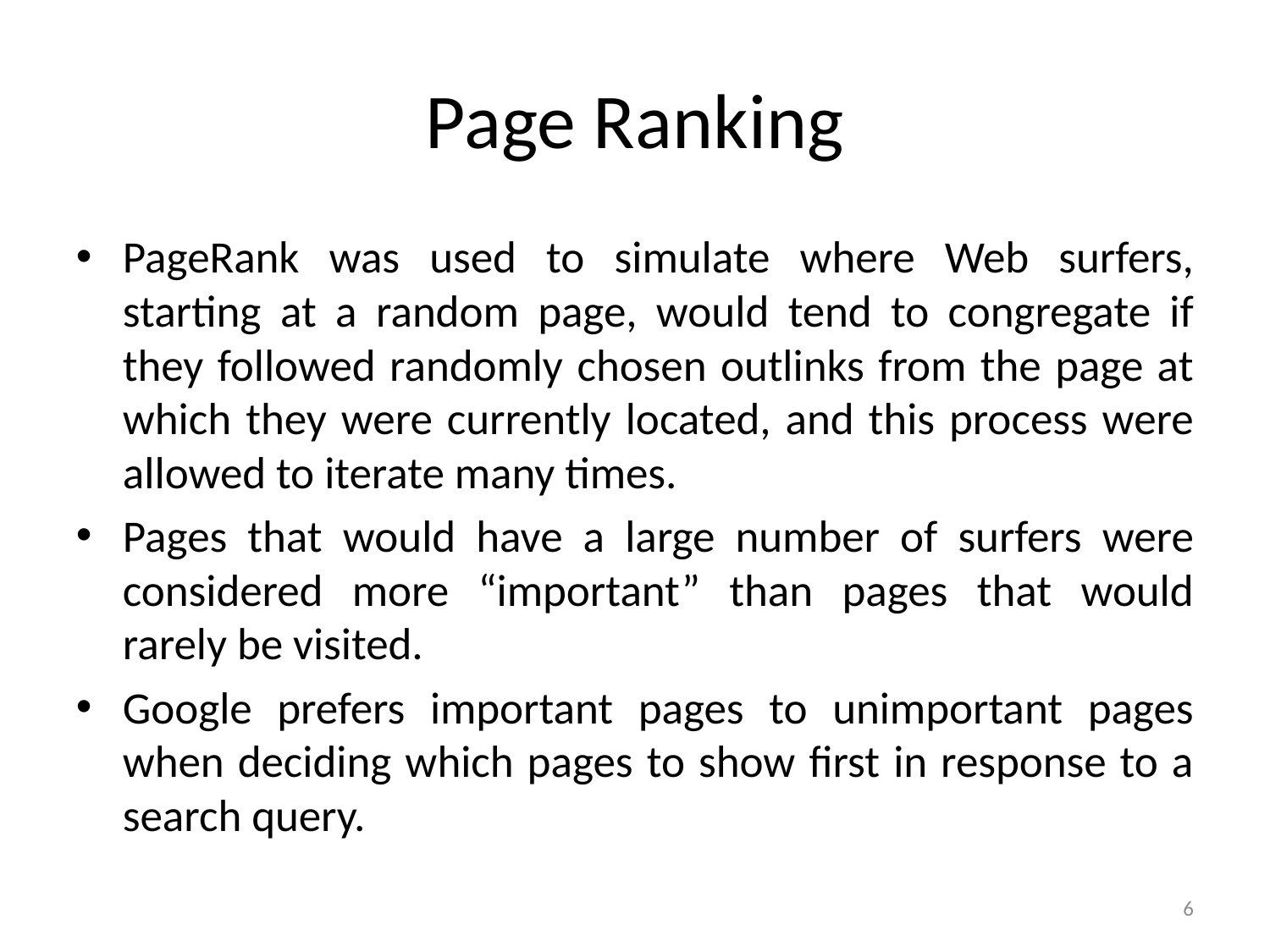

Page Ranking
PageRank was used to simulate where Web surfers, starting at a random page, would tend to congregate if they followed randomly chosen outlinks from the page at which they were currently located, and this process were allowed to iterate many times.
Pages that would have a large number of surfers were considered more “important” than pages that would rarely be visited.
Google prefers important pages to unimportant pages when deciding which pages to show first in response to a search query.

6